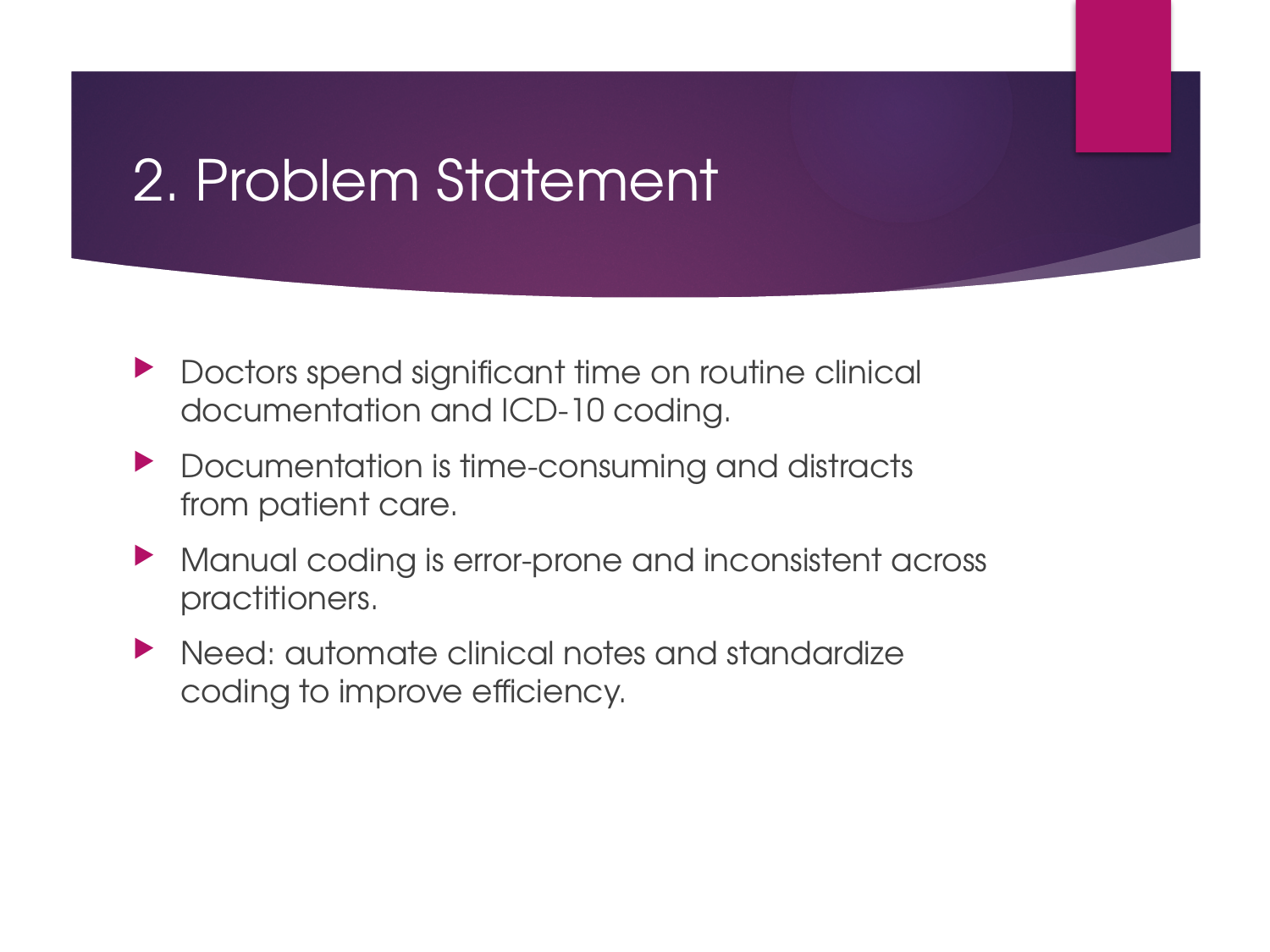

# 2. Problem Statement
Doctors spend significant time on routine clinical documentation and ICD-10 coding.
Documentation is time-consuming and distracts from patient care.
Manual coding is error-prone and inconsistent across practitioners.
Need: automate clinical notes and standardize coding to improve efficiency.